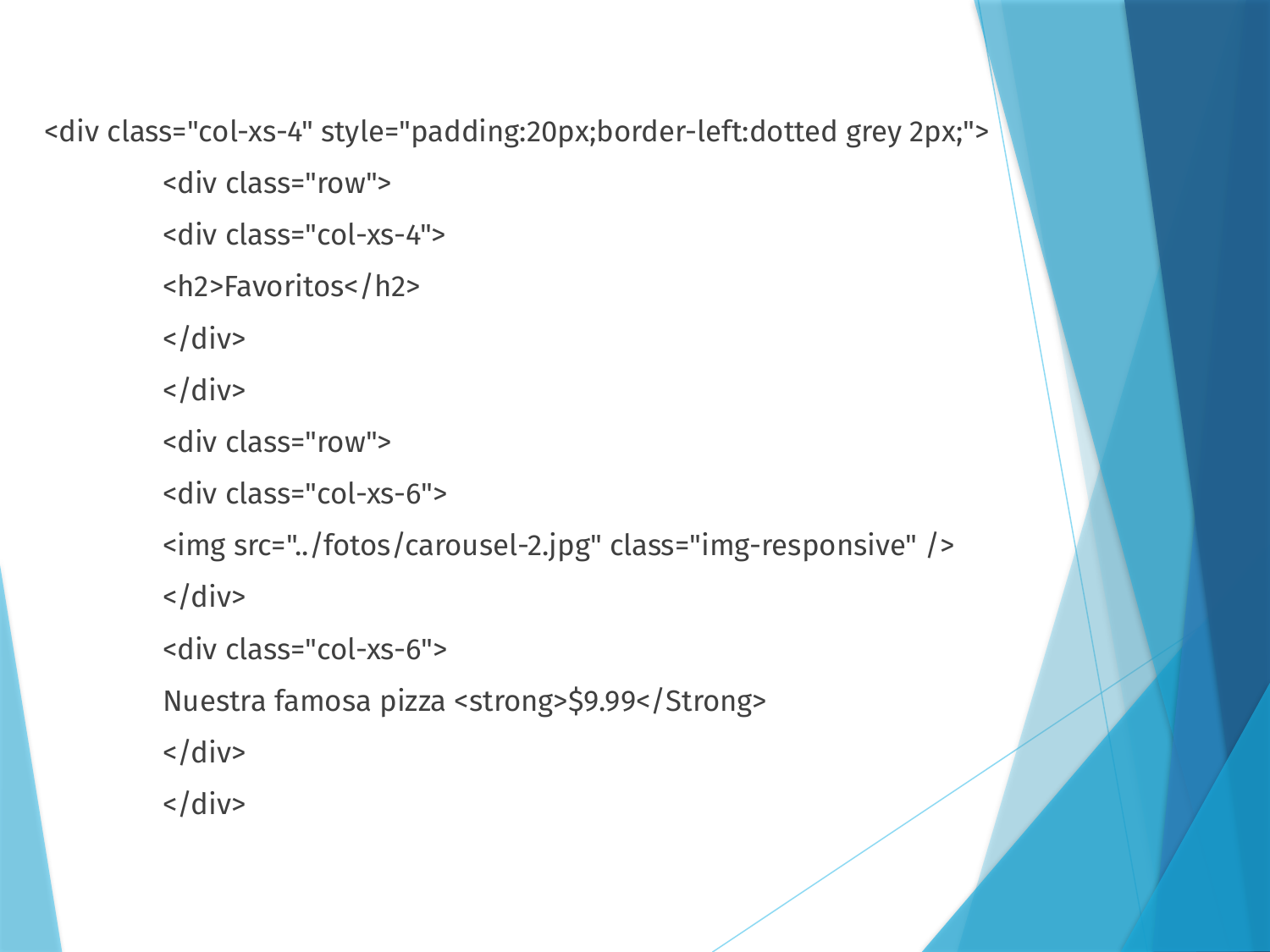

<div class="col-xs-4" style="padding:20px;border-left:dotted grey 2px;">
				<div class="row">
					<div class="col-xs-4">
						<h2>Favoritos</h2>
					</div>
				</div>
				<div class="row">
					<div class="col-xs-6">
						<img src="../fotos/carousel-2.jpg" class="img-responsive" />
					</div>
					<div class="col-xs-6">
						Nuestra famosa pizza <strong>$9.99</Strong>
					</div>
				</div>